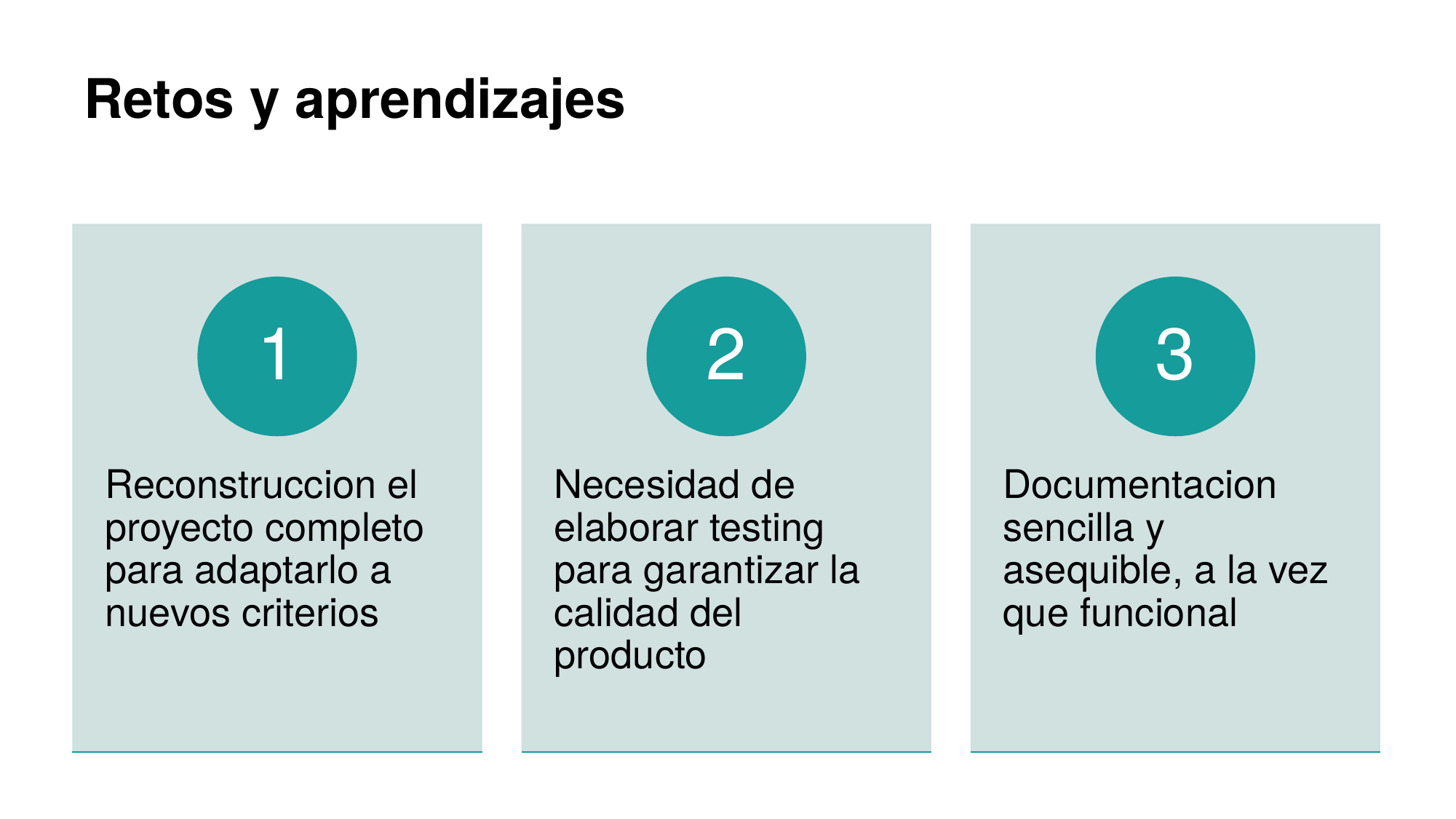

# Retos y aprendizajes
Reconstruccion el proyecto completo para adaptarlo a nuevos criterios
1
Necesidad de elaborar testing para garantizar la calidad del producto
2
Documentacion sencilla y asequible, a la vez que funcional
3